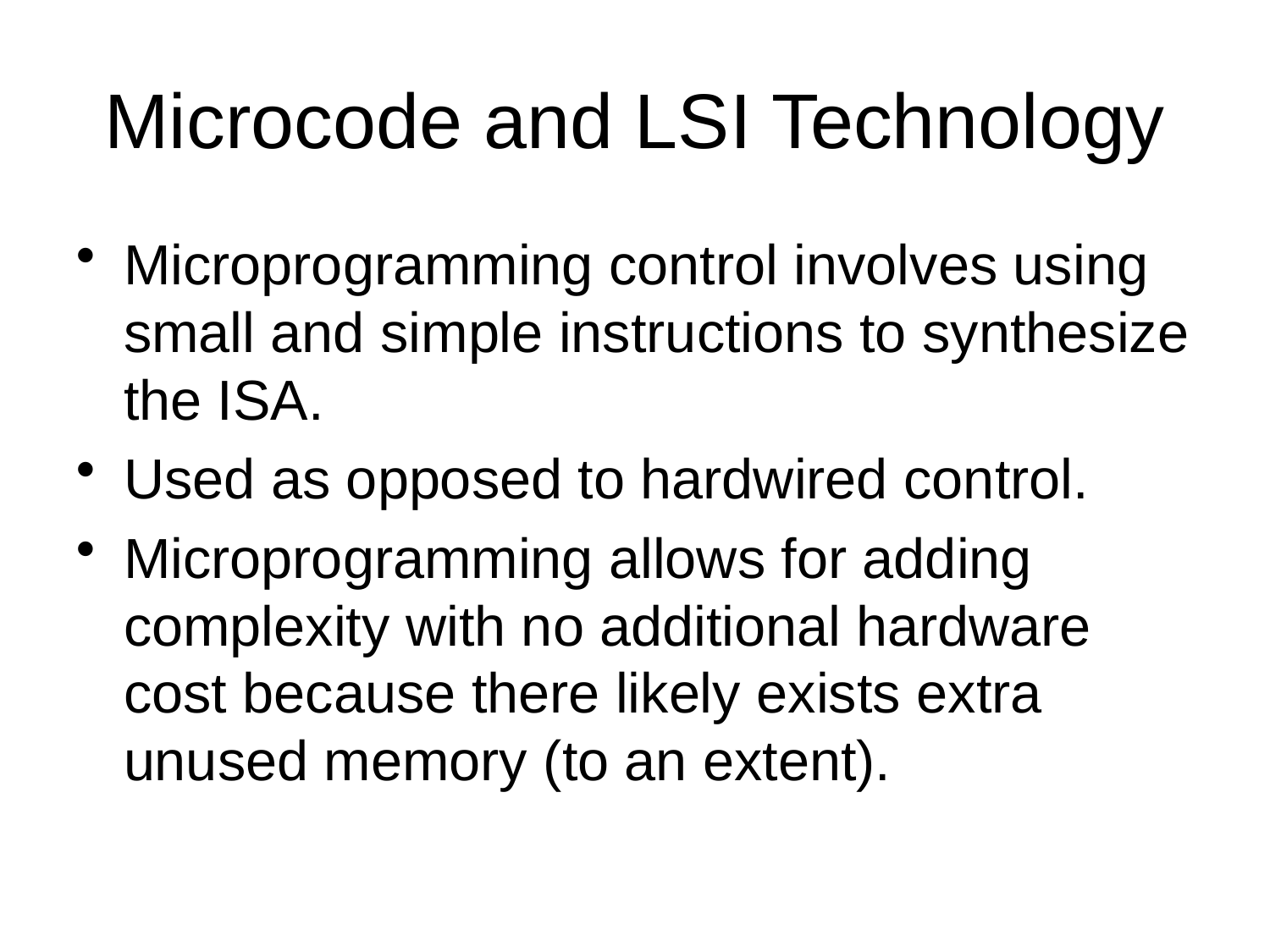

# Microcode and LSI Technology
Microprogramming control involves using small and simple instructions to synthesize the ISA.
Used as opposed to hardwired control.
Microprogramming allows for adding complexity with no additional hardware cost because there likely exists extra unused memory (to an extent).